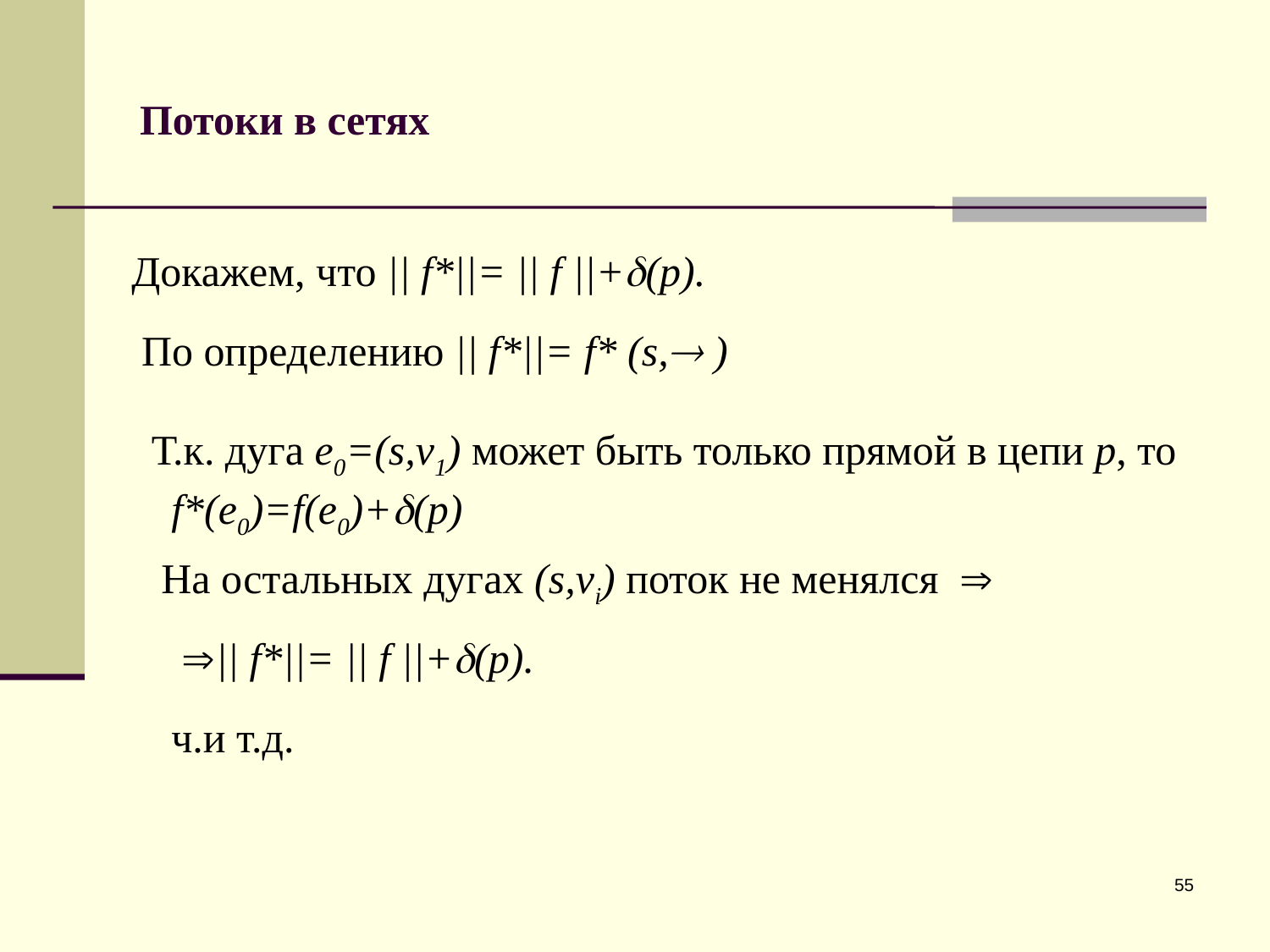

# Потоки в сетях
Докажем, что || f*||= || f ||+δ(p).
По определению || f*||= f* (s,→ )
Т.к. дуга e0=(s,v1) может быть только прямой в цепи p, то
f*(e0)=f(e0)+δ(p)
На остальных дугах (s,vi) поток не менялся  ⇒
 ⇒|| f*||= || f ||+δ(p).
ч.и т.д.
55